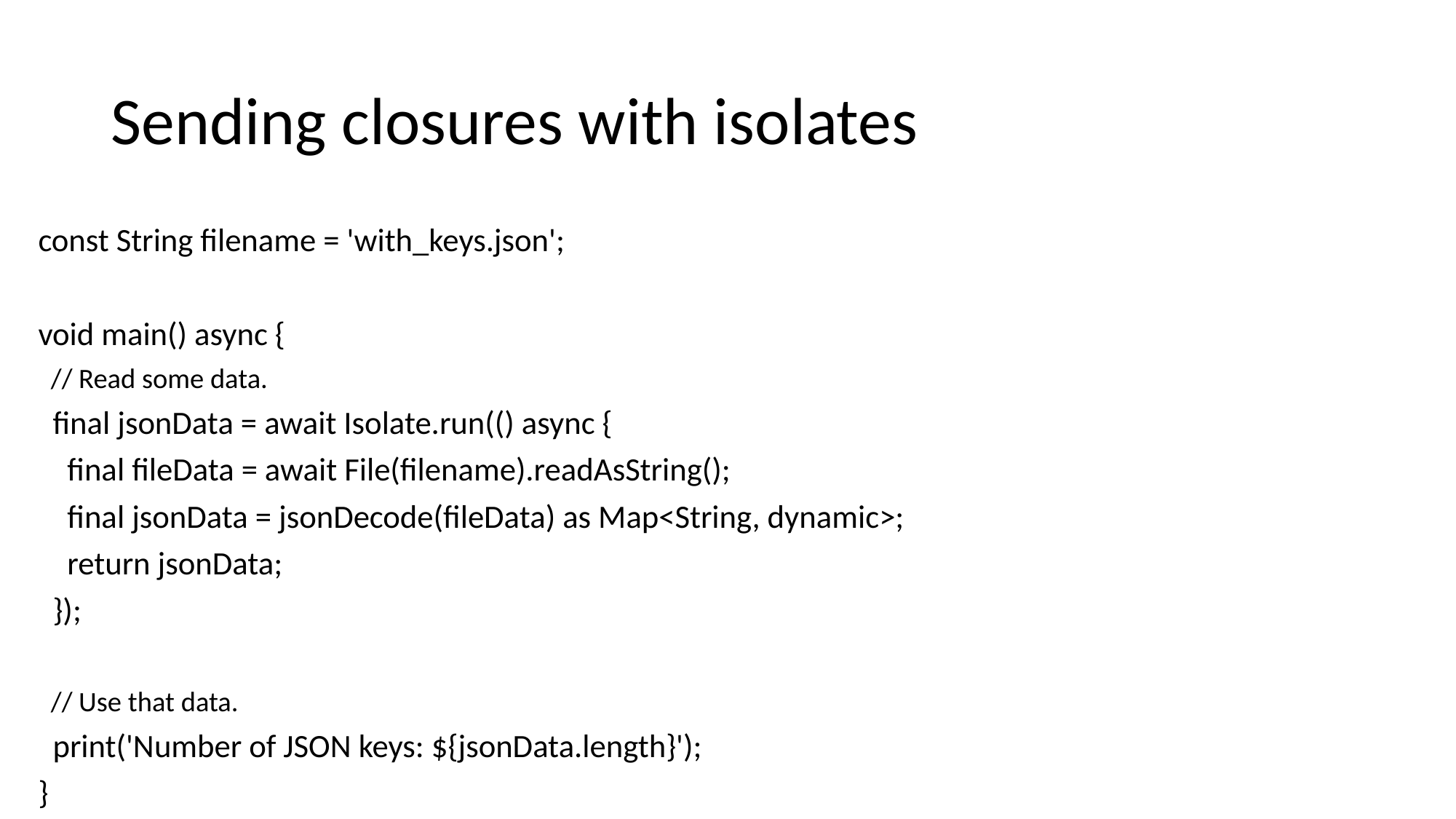

# Sending closures with isolates
const String filename = 'with_keys.json';

void main() async {
  // Read some data.
  final jsonData = await Isolate.run(() async {
    final fileData = await File(filename).readAsString();
    final jsonData = jsonDecode(fileData) as Map<String, dynamic>;
    return jsonData;
  });

  // Use that data.
  print('Number of JSON keys: ${jsonData.length}');
}